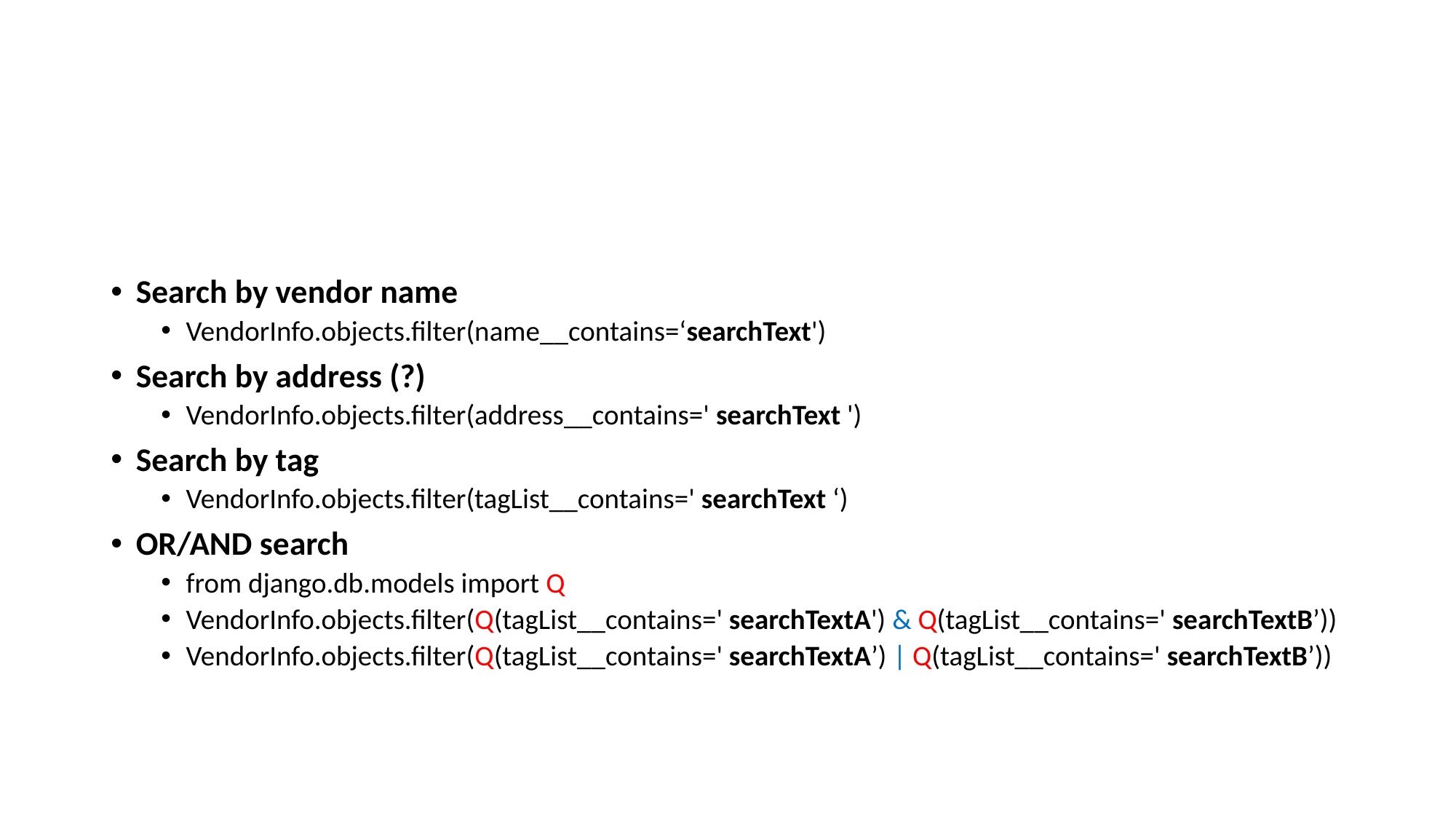

#

Search by vendor name
VendorInfo.objects.filter(name__contains=‘searchText')
Search by address (?)
VendorInfo.objects.filter(address__contains=' searchText ')
Search by tag
VendorInfo.objects.filter(tagList__contains=' searchText ‘)
OR/AND search
from django.db.models import Q
VendorInfo.objects.filter(Q(tagList__contains=' searchTextA') & Q(tagList__contains=' searchTextB’))
VendorInfo.objects.filter(Q(tagList__contains=' searchTextA’) | Q(tagList__contains=' searchTextB’))